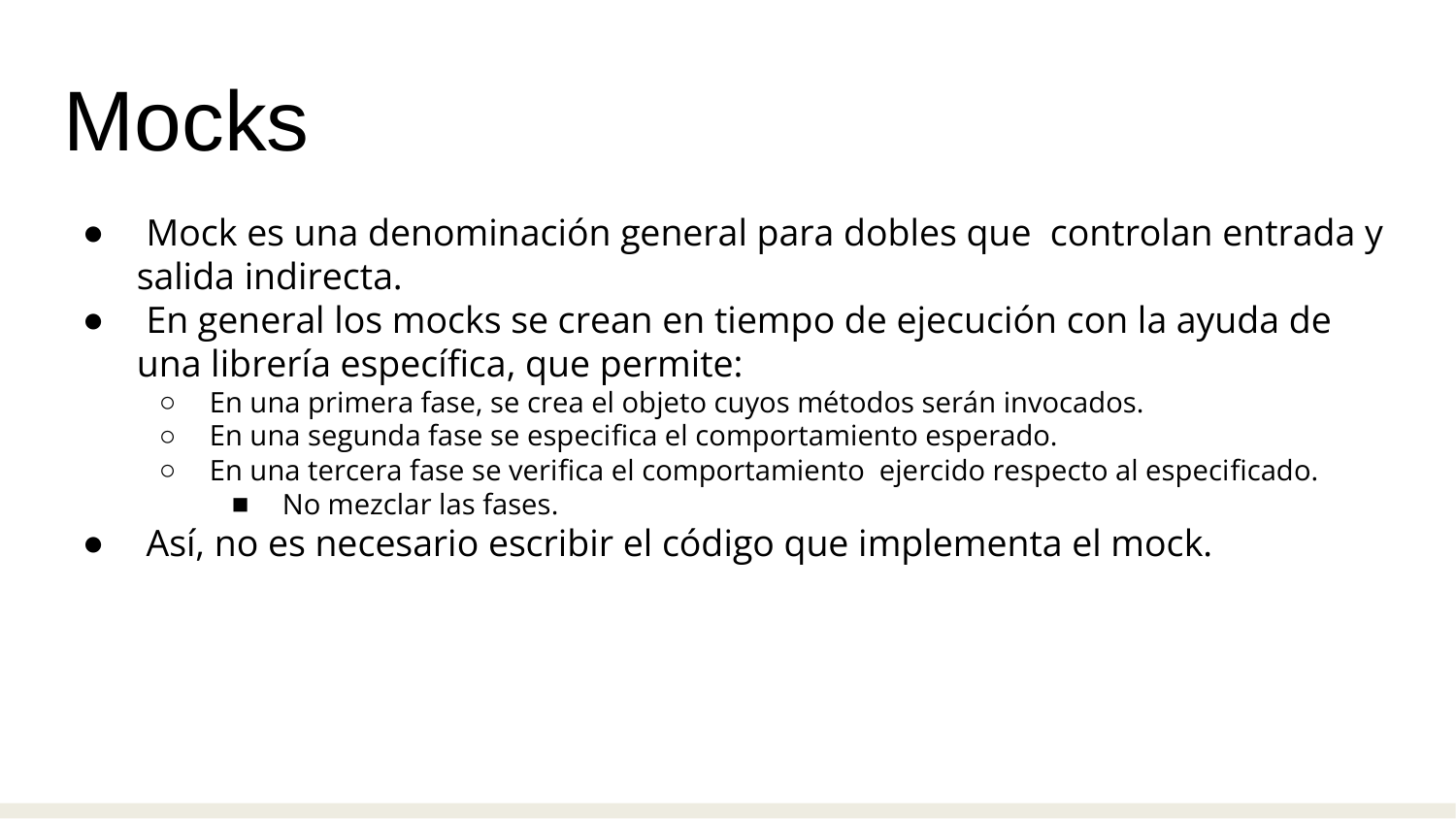

Mocks
 Mock es una denominación general para dobles que  controlan entrada y salida indirecta.
 En general los mocks se crean en tiempo de ejecución con la ayuda de una librería especíﬁca, que permite:
En una primera fase, se crea el objeto cuyos métodos serán invocados.
En una segunda fase se especiﬁca el comportamiento esperado.
En una tercera fase se veriﬁca el comportamiento  ejercido respecto al especiﬁcado.
No mezclar las fases.
 Así, no es necesario escribir el código que implementa el mock.